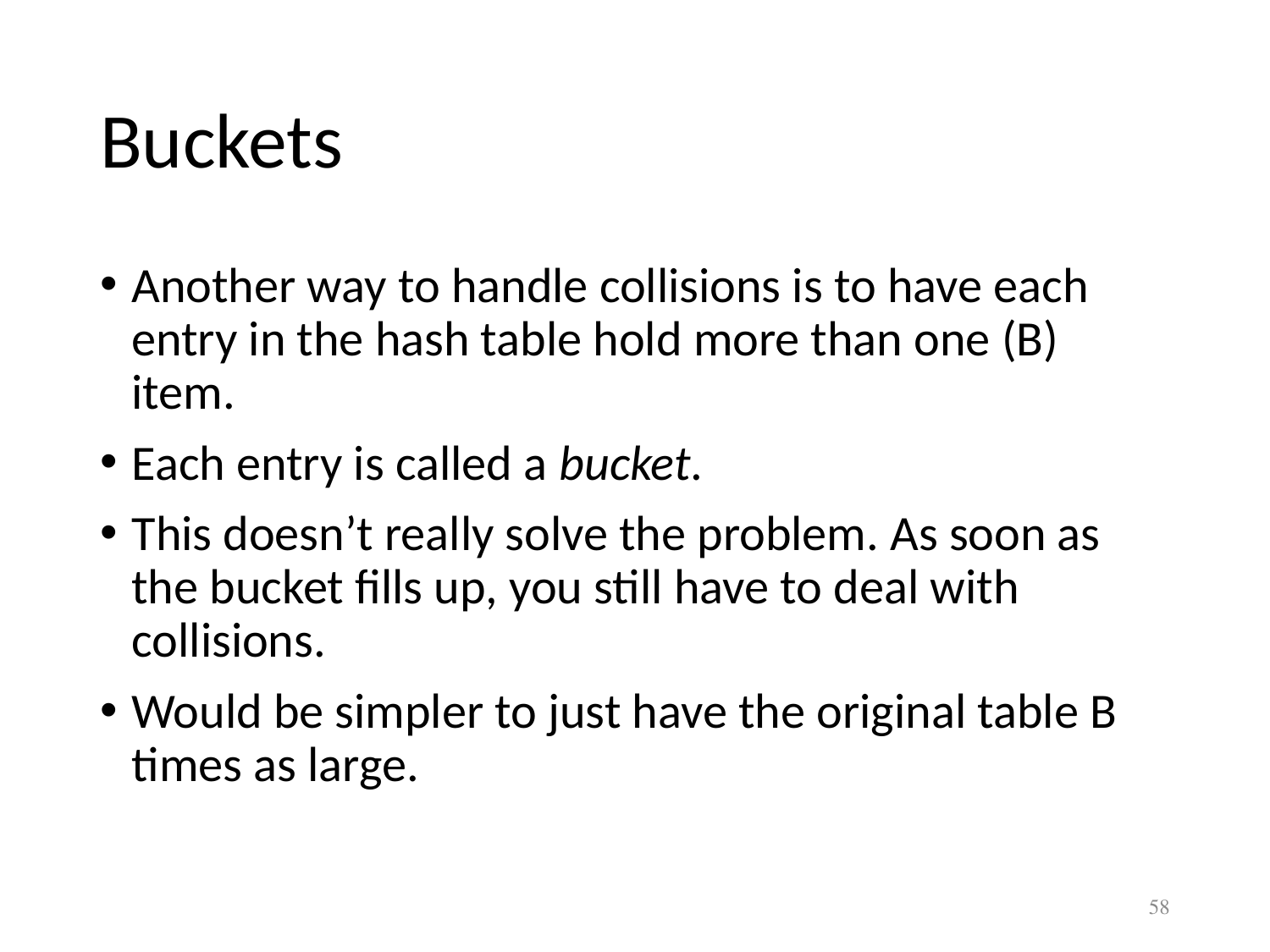

# Buckets
Another way to handle collisions is to have each entry in the hash table hold more than one (B) item.
Each entry is called a bucket.
This doesn’t really solve the problem. As soon as the bucket fills up, you still have to deal with collisions.
Would be simpler to just have the original table B times as large.

58